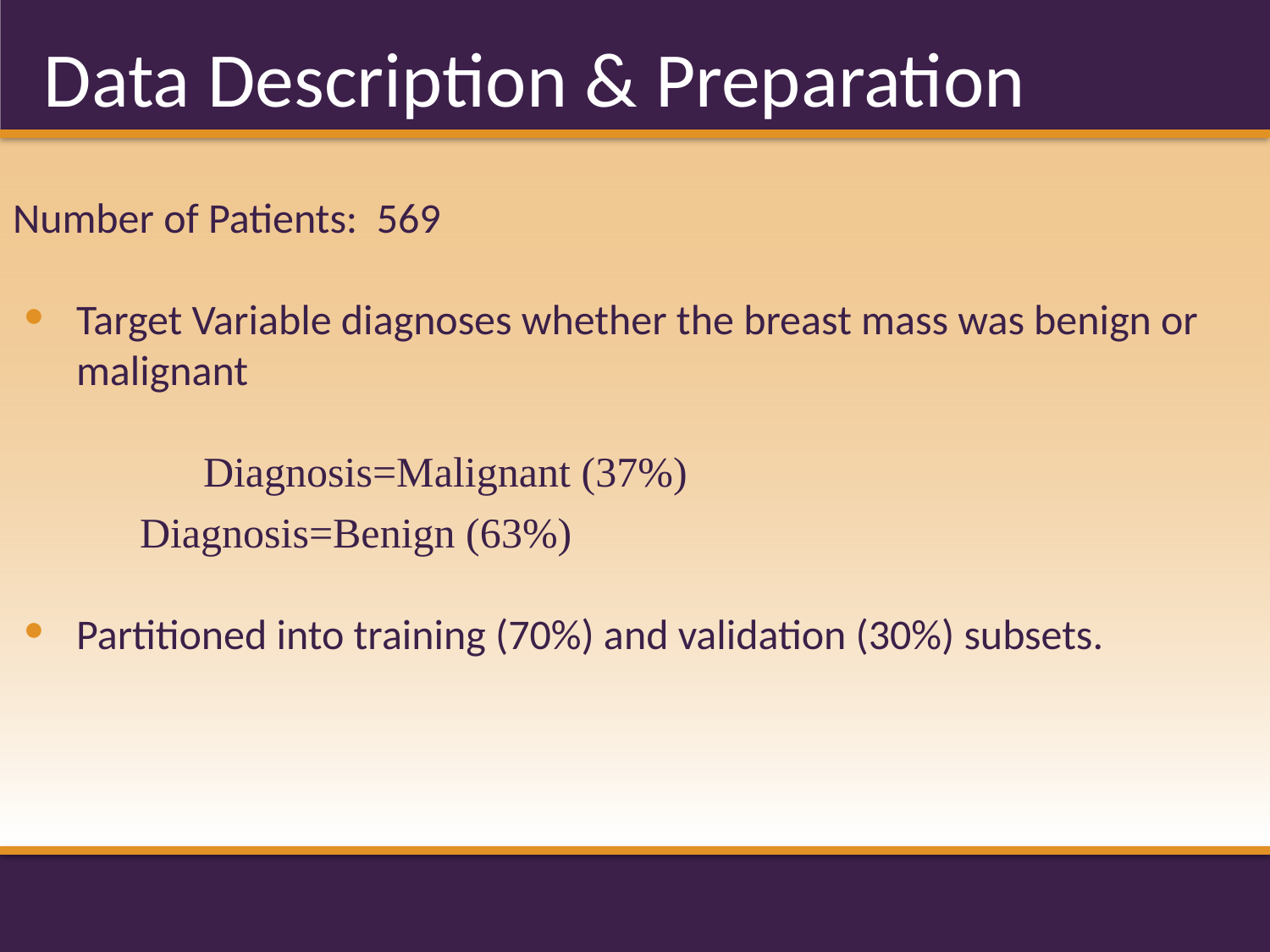

# Data Description & Preparation

Number of Patients:  569
Target Variable diagnoses whether the breast mass was benign or malignant
	Diagnosis=Malignant (37%)
Diagnosis=Benign (63%)
Partitioned into training (70%) and validation (30%) subsets.